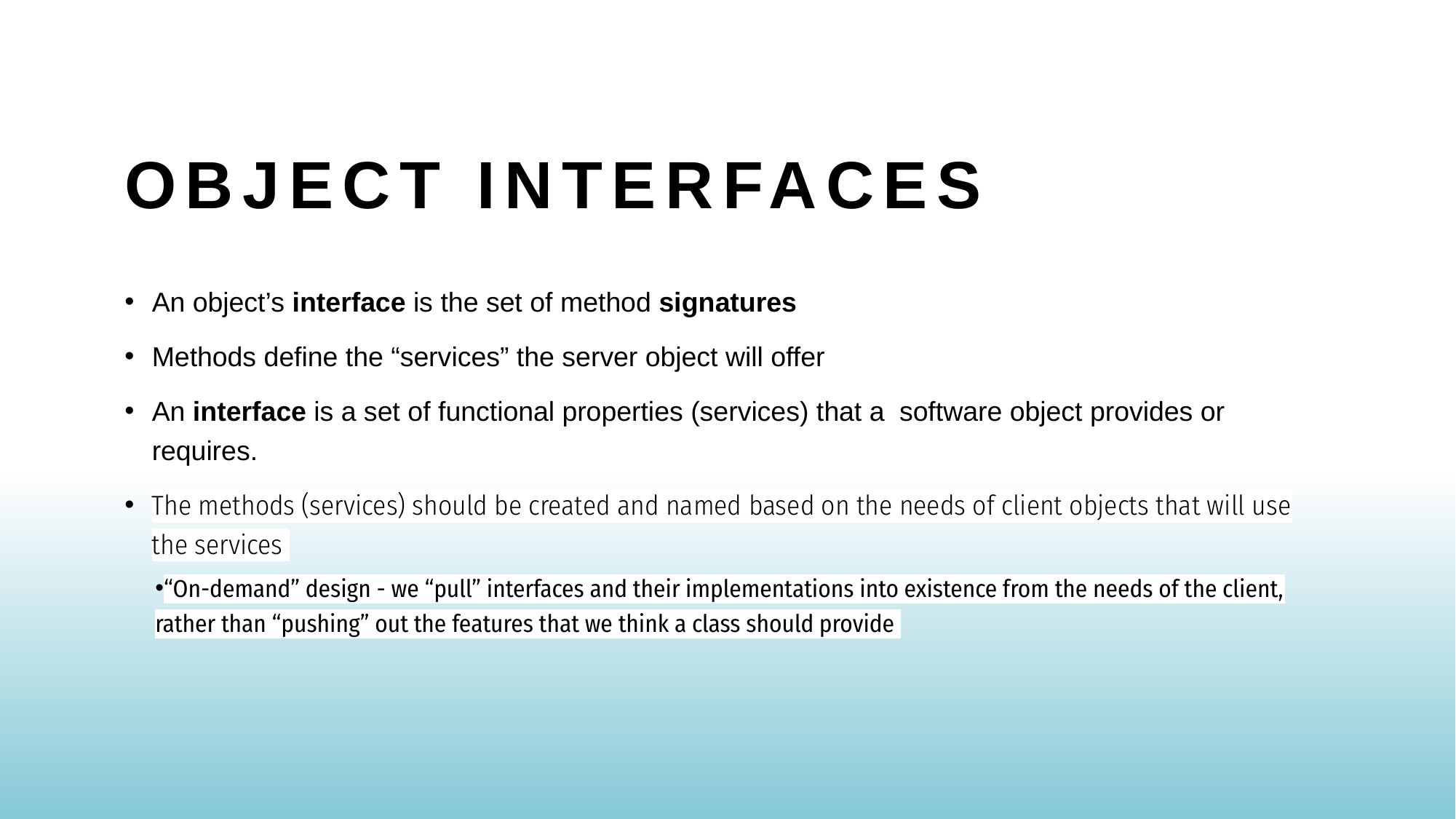

# Object Interfaces
An object’s interface is the set of method signatures
Methods define the “services” the server object will offer
An interface is a set of functional properties (services) that a  software object provides or requires.
The methods (services) should be created and named based on the needs of client objects that will use the services
“On-demand” design - we “pull” interfaces and their implementations into existence from the needs of the client, rather than “pushing” out the features that we think a class should provide